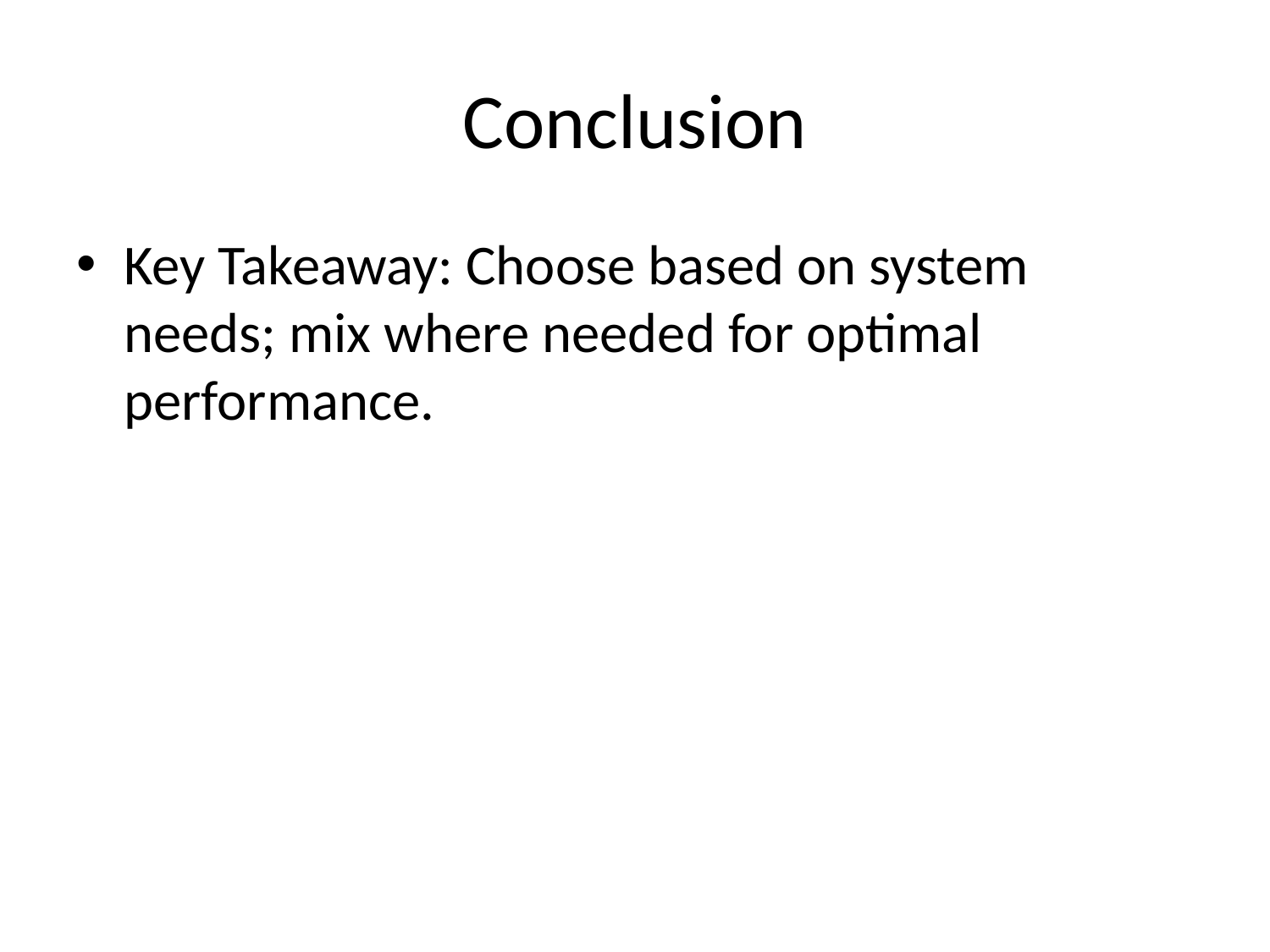

# Conclusion
Key Takeaway: Choose based on system needs; mix where needed for optimal performance.